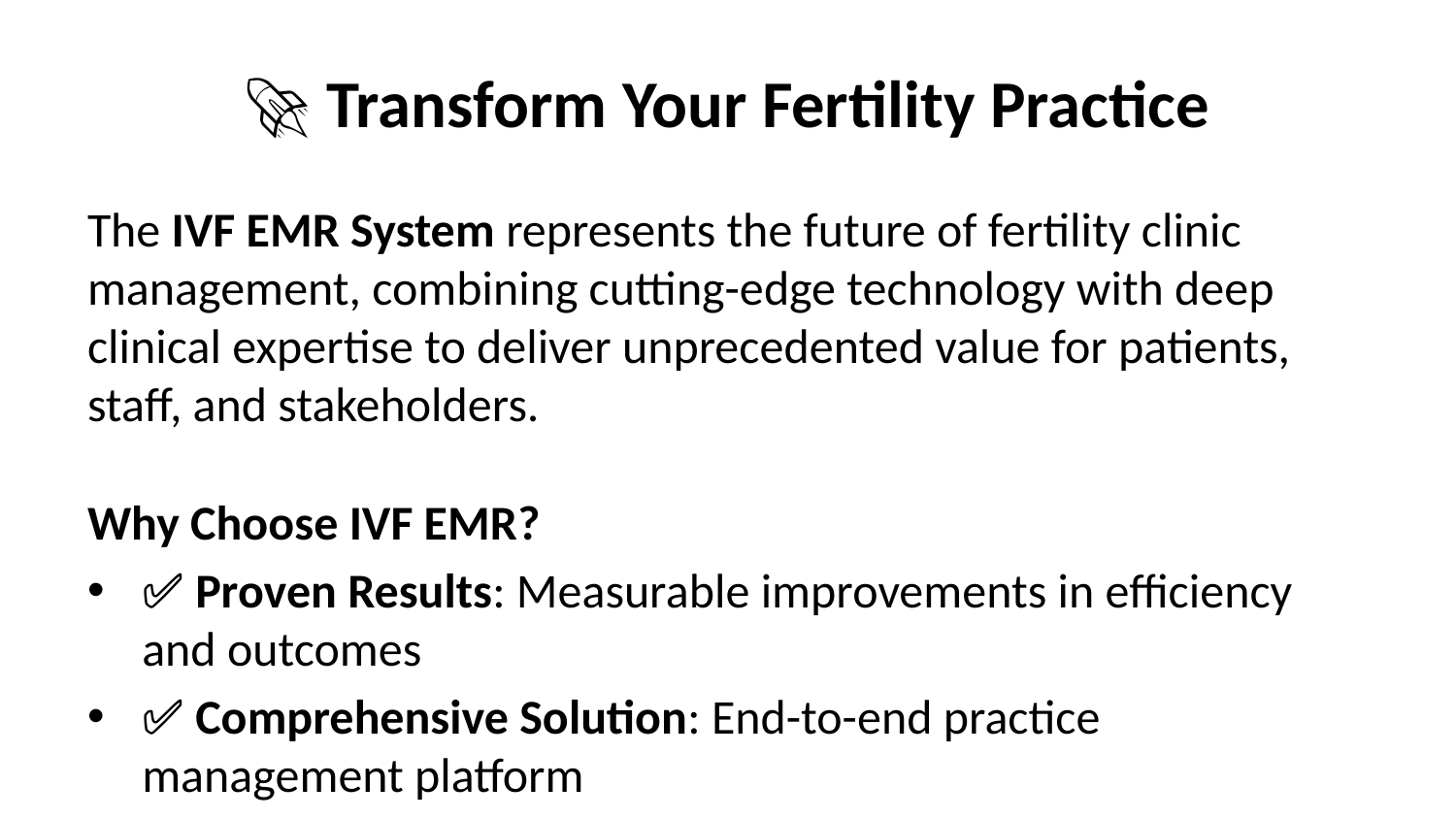

# 🚀 Transform Your Fertility Practice
The IVF EMR System represents the future of fertility clinic management, combining cutting-edge technology with deep clinical expertise to deliver unprecedented value for patients, staff, and stakeholders.
Why Choose IVF EMR?
✅ Proven Results: Measurable improvements in efficiency and outcomes
✅ Comprehensive Solution: End-to-end practice management platform
✅ Expert Support: Dedicated team of fertility and technology specialists
✅ Continuous Innovation: Regular updates and feature enhancements
✅ Scalable Architecture: Grows with your practice needs
Next Steps
Schedule a Demo: See the system in action with your data
Pilot Program: Limited implementation to validate benefits
Full Deployment: Comprehensive rollout with training and support
Optimization: Ongoing refinement and performance improvement
Expansion: Additional features and integration opportunities
Contact us today to begin your transformation journey!